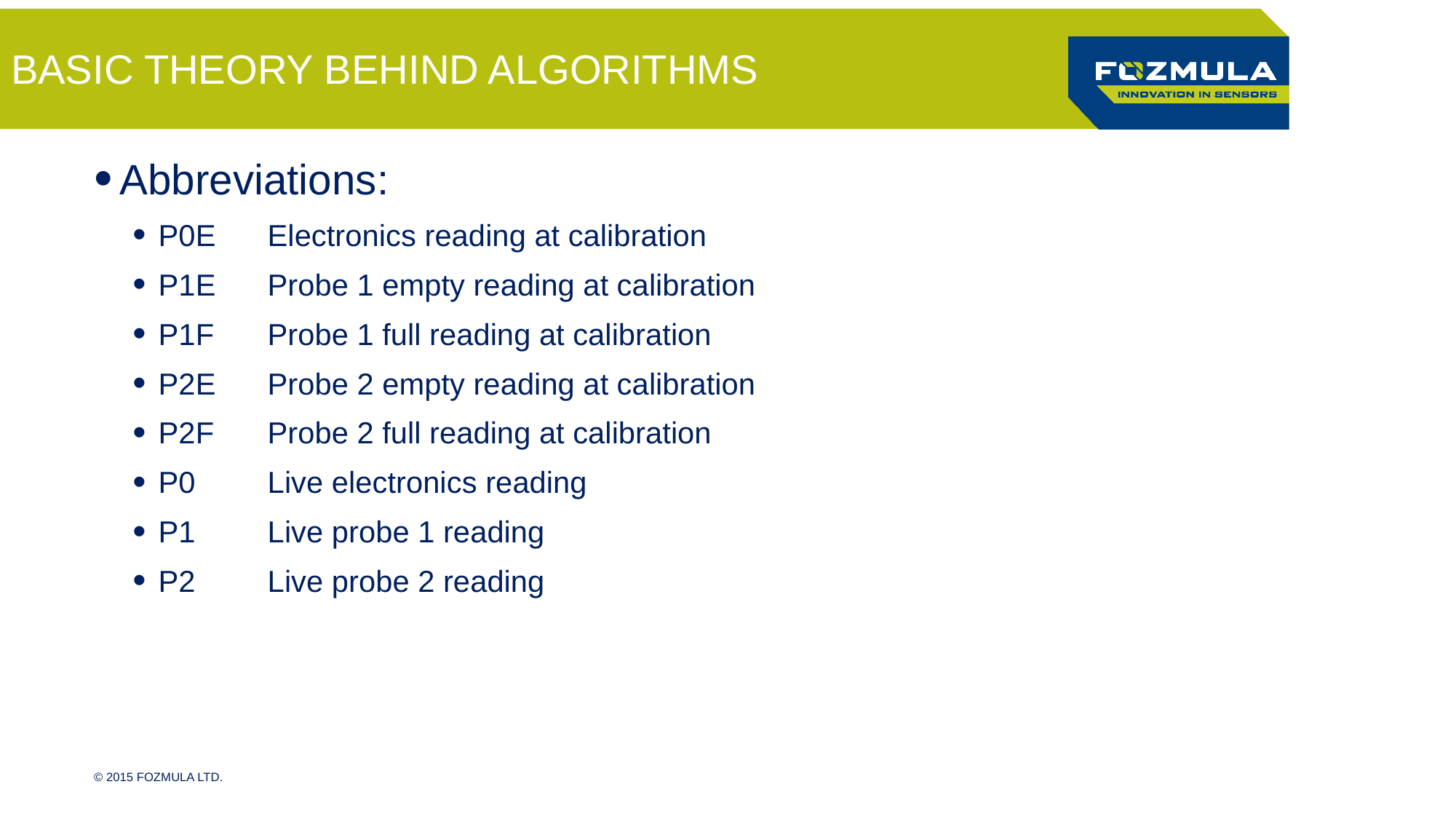

# Basic Theory behind algorithms
Abbreviations:
P0E	Electronics reading at calibration
P1E	Probe 1 empty reading at calibration
P1F	Probe 1 full reading at calibration
P2E	Probe 2 empty reading at calibration
P2F	Probe 2 full reading at calibration
P0	Live electronics reading
P1	Live probe 1 reading
P2 	Live probe 2 reading

© 2015 Fozmula Ltd.